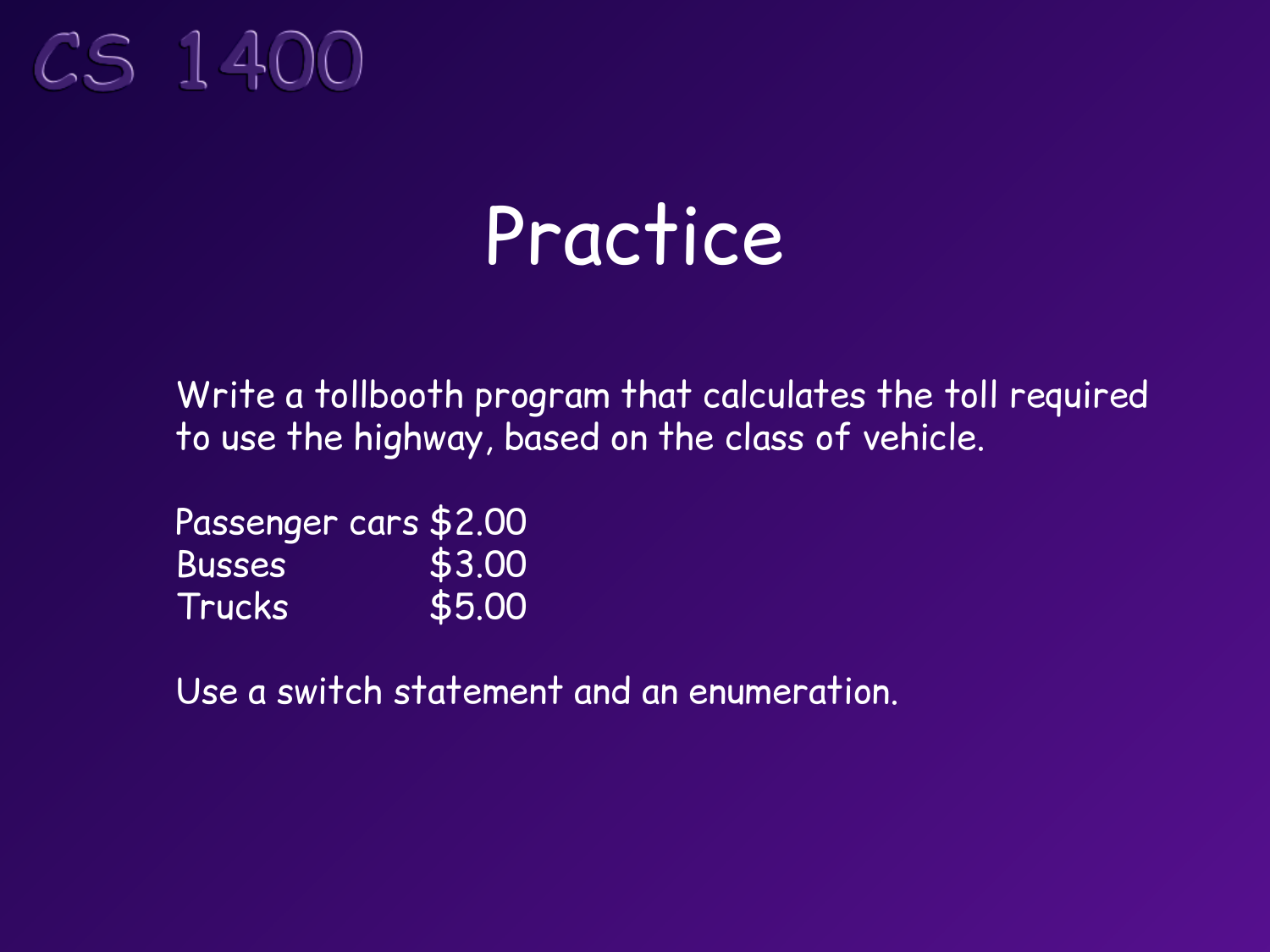

Practice
Write a tollbooth program that calculates the toll required
to use the highway, based on the class of vehicle.

Passenger cars	$2.00
Busses		$3.00
Trucks		$5.00

Use a switch statement and an enumeration.